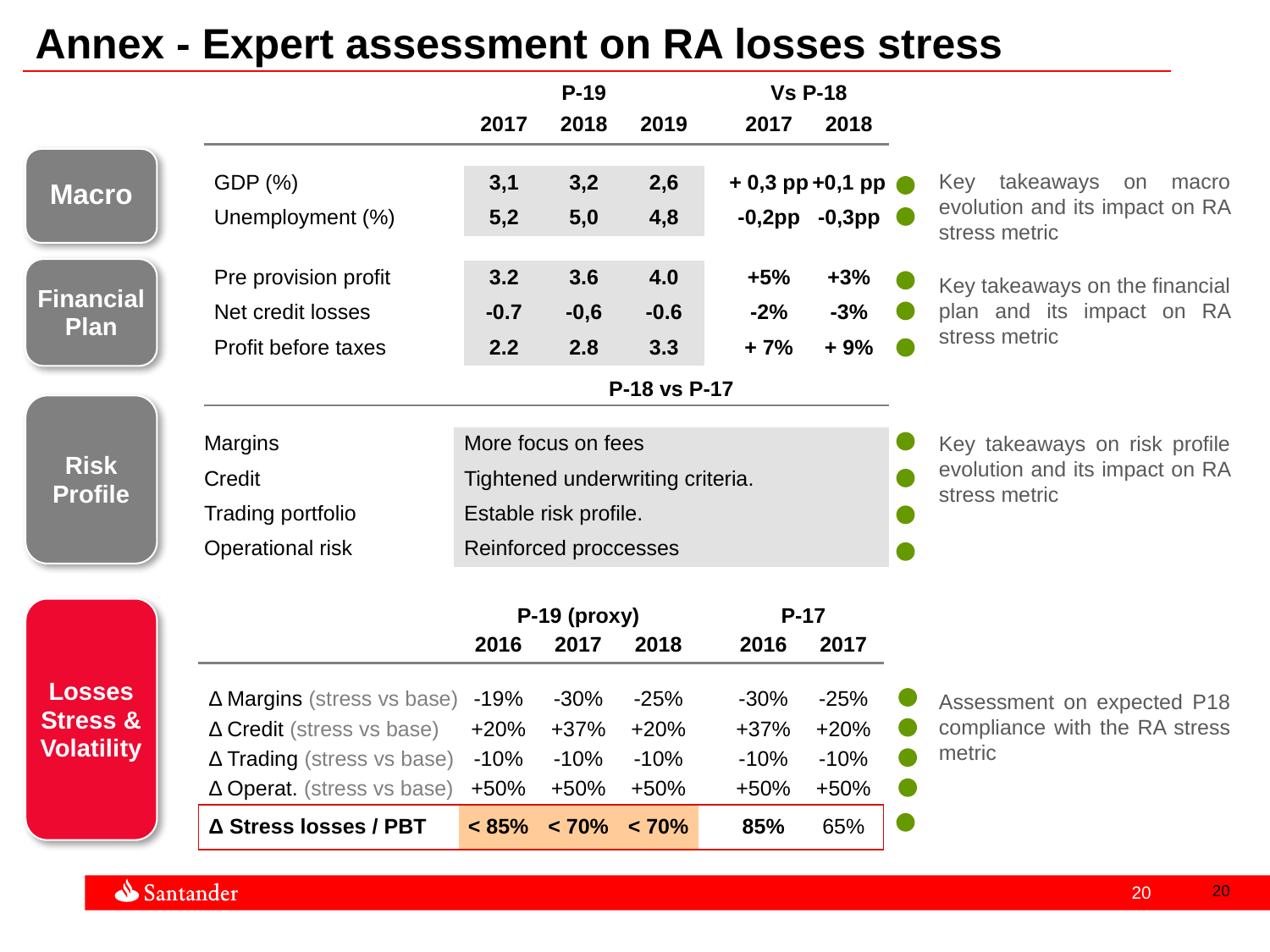

Annex - Expert assessment on RA losses stress
|  |  |  | P-19 |  |  | Vs P-18 |  |
| --- | --- | --- | --- | --- | --- | --- | --- |
|  |  | 2017 | 2018 | 2019 |  | 2017 | 2018 |
|  |  |  |  |  |  |  |  |
|  | GDP (%) | 3,1 | 3,2 | 2,6 |  | + 0,3 pp | +0,1 pp |
|  | Unemployment (%) | 5,2 | 5,0 | 4,8 |  | -0,2pp | -0,3pp |
|  |  |  |  |  |  |  |  |
|  | Pre provision profit | 3.2 | 3.6 | 4.0 |  | +5% | +3% |
|  | Net credit losses | -0.7 | -0,6 | -0.6 |  | -2% | -3% |
|  | Profit before taxes | 2.2 | 2.8 | 3.3 |  | + 7% | + 9% |
Macro
Key takeaways on macro evolution and its impact on RA stress metric

Financial
Plan
Key takeaways on the financial plan and its impact on RA stress metric

|  | P-18 vs P-17 |
| --- | --- |
|  |  |
| Margins | More focus on fees |
| Credit | Tightened underwriting criteria. |
| Trading portfolio | Estable risk profile. |
| Operational risk | Reinforced proccesses |
Risk Profile
Key takeaways on risk profile evolution and its impact on RA stress metric

Losses Stress & Volatility
|  |  | P-19 (proxy) |  |  |  | P-17 |  |
| --- | --- | --- | --- | --- | --- | --- | --- |
|  |  | 2016 | 2017 | 2018 |  | 2016 | 2017 |
|  |  |  |  |  |  |  |  |
|  | Δ Margins (stress vs base) | -19% | -30% | -25% |  | -30% | -25% |
|  | Δ Credit (stress vs base) | +20% | +37% | +20% |  | +37% | +20% |
|  | Δ Trading (stress vs base) | -10% | -10% | -10% |  | -10% | -10% |
|  | Δ Operat. (stress vs base) | +50% | +50% | +50% |  | +50% | +50% |
|  | Δ Stress losses / PBT | < 85% | < 70% | < 70% |  | 85% | 65% |
Assessment on expected P18 compliance with the RA stress metric

20